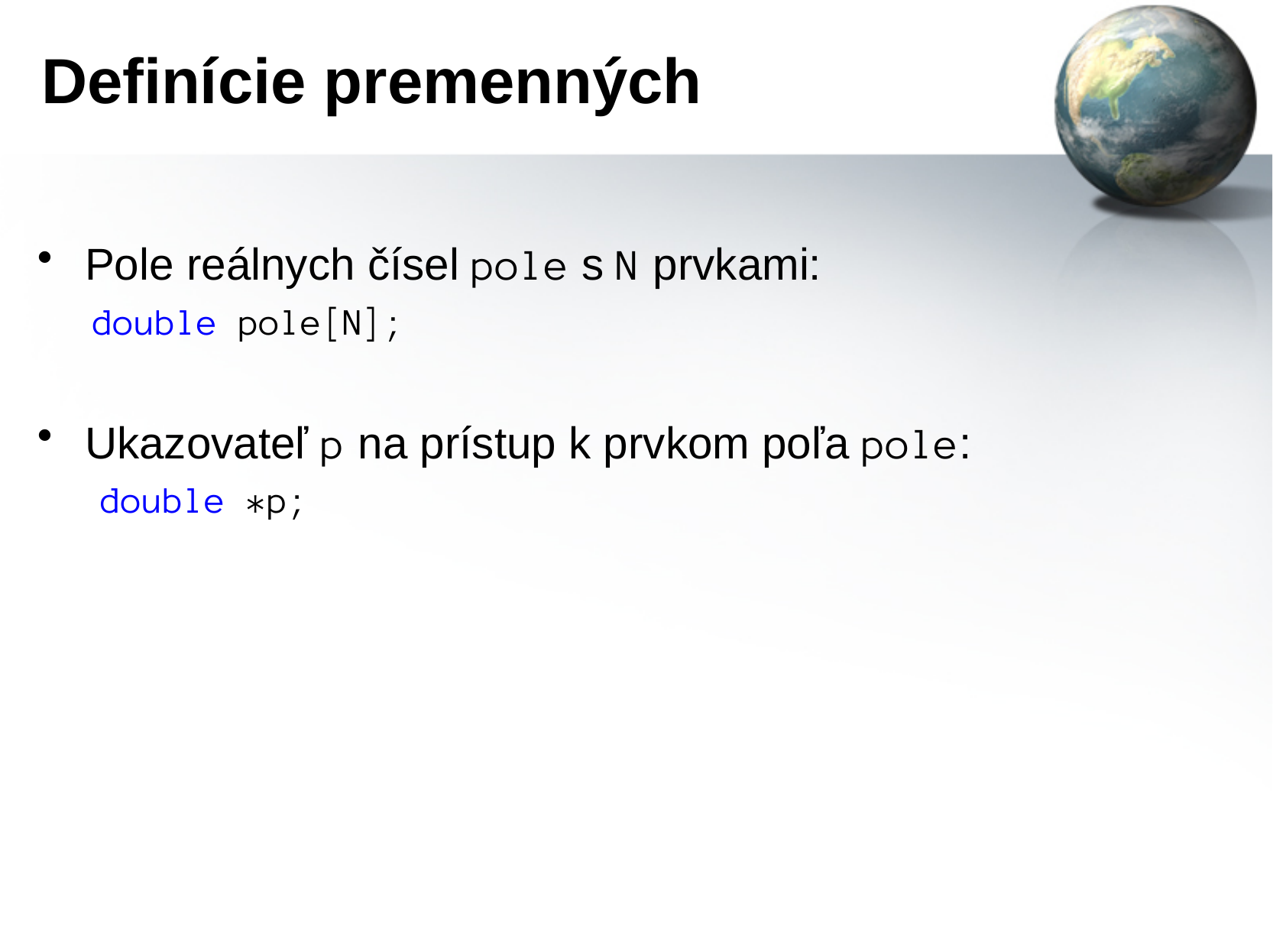

# Definície premenných
Pole reálnych čísel pole s N prvkami:
double pole[N];

Ukazovateľ p na prístup k prvkom poľa pole:
double *p;